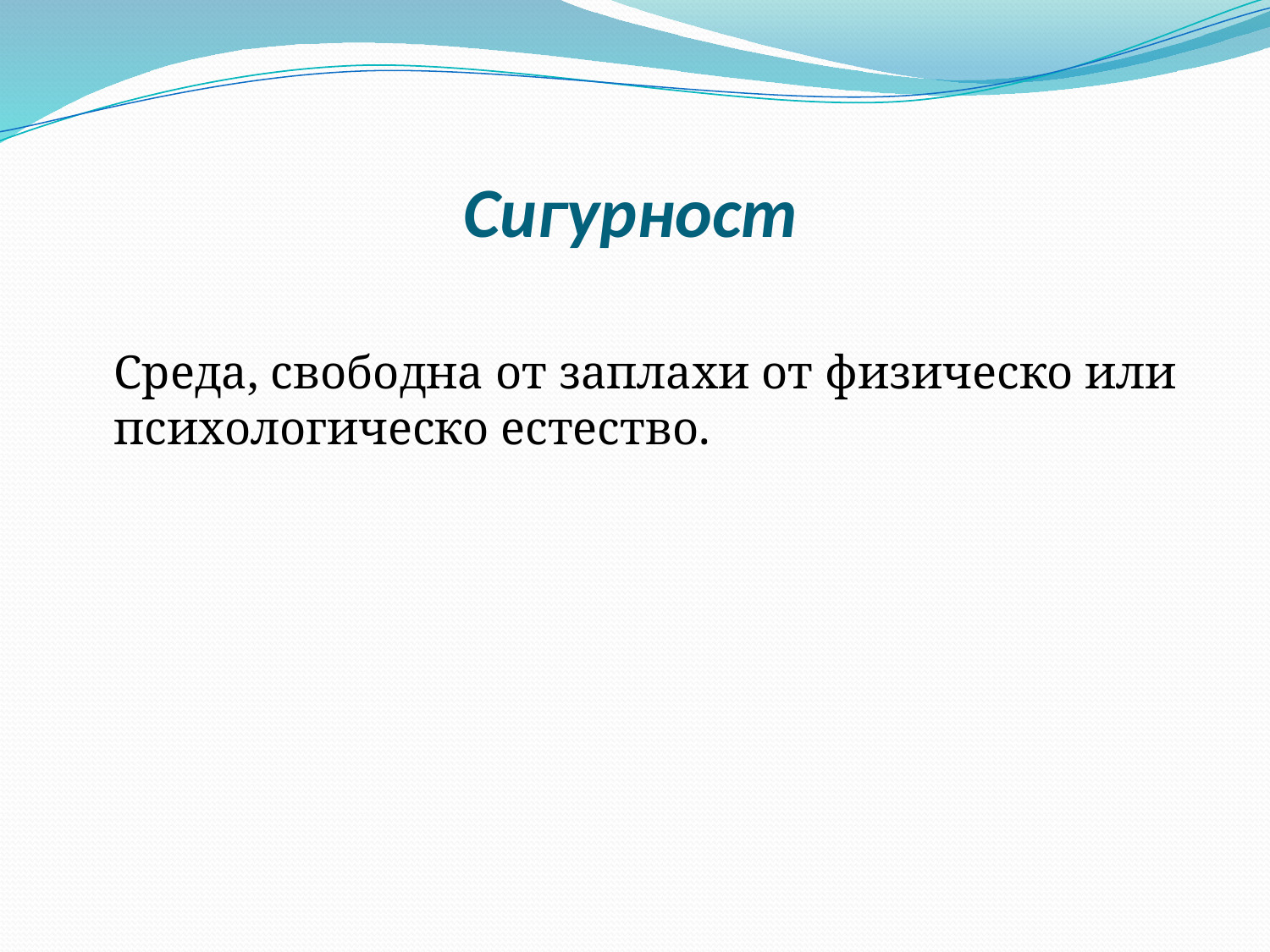

# Сигурност
	Среда, свободна от заплахи от физическо или психологическо естество.